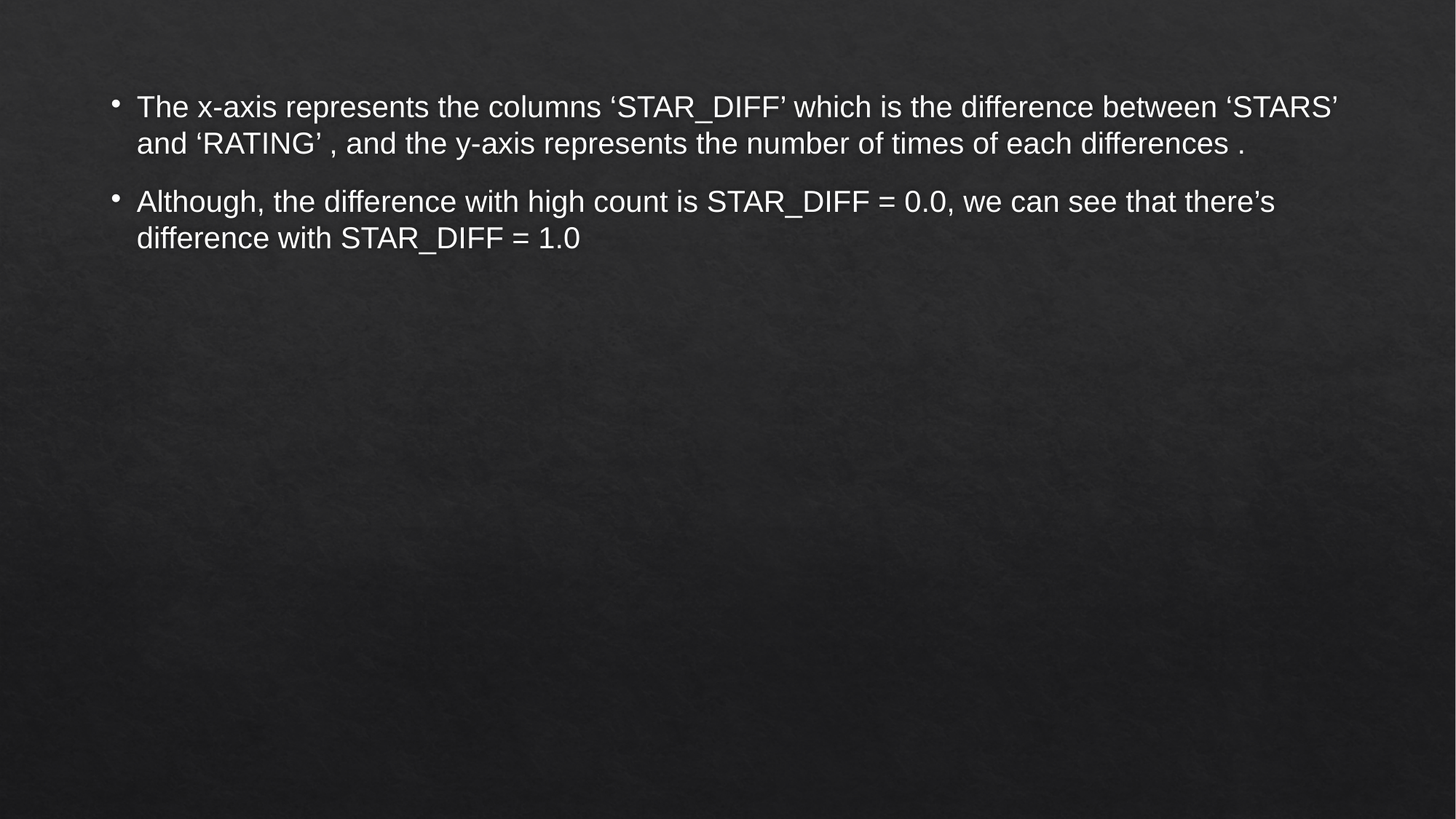

# The x-axis represents the columns ‘STAR_DIFF’ which is the difference between ‘STARS’ and ‘RATING’ , and the y-axis represents the number of times of each differences .
Although, the difference with high count is STAR_DIFF = 0.0, we can see that there’s difference with STAR_DIFF = 1.0